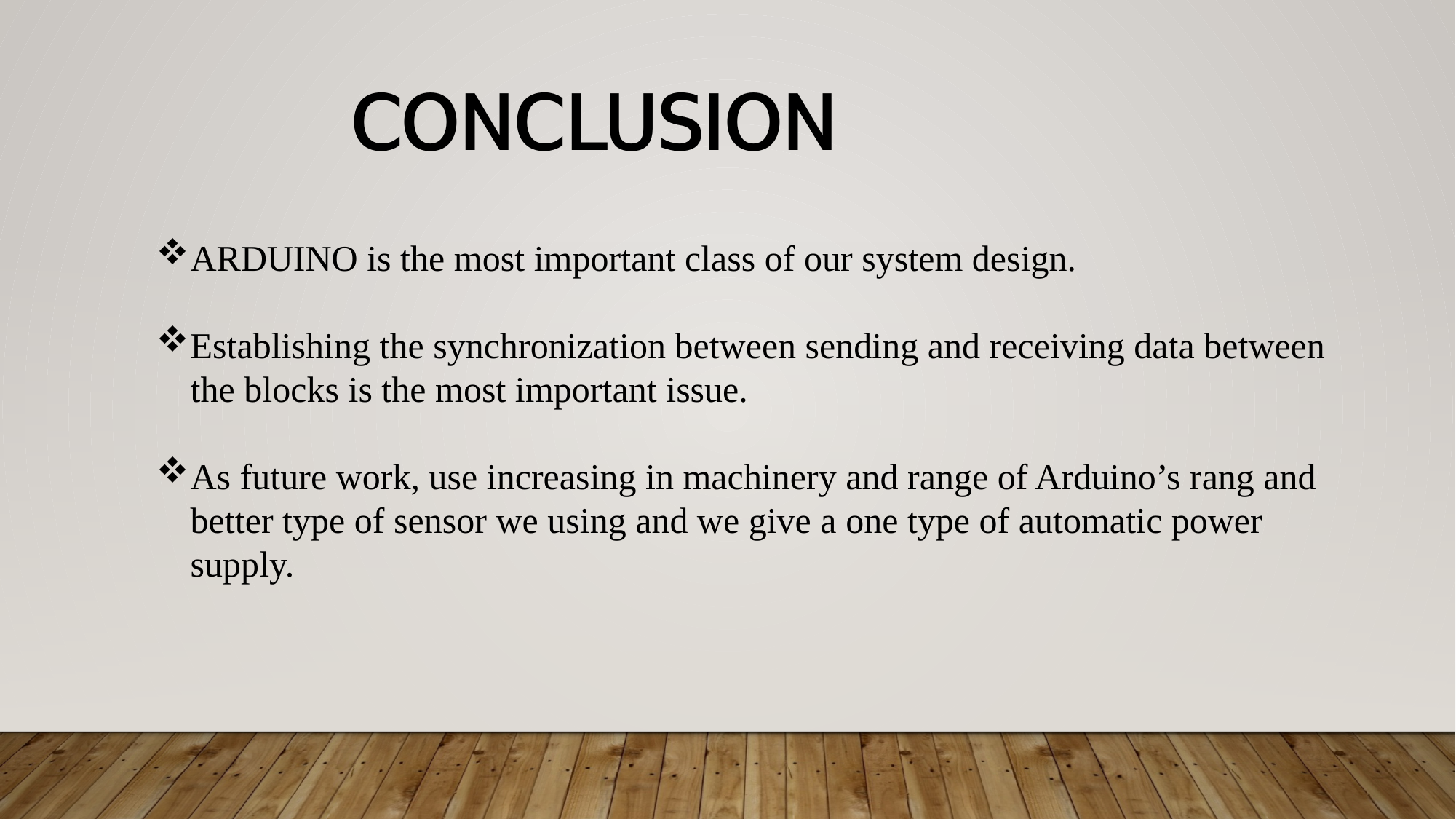

CONCLUSION
ARDUINO is the most important class of our system design.

Establishing the synchronization between sending and receiving data between the blocks is the most important issue.

As future work, use increasing in machinery and range of Arduino’s rang and better type of sensor we using and we give a one type of automatic power supply.